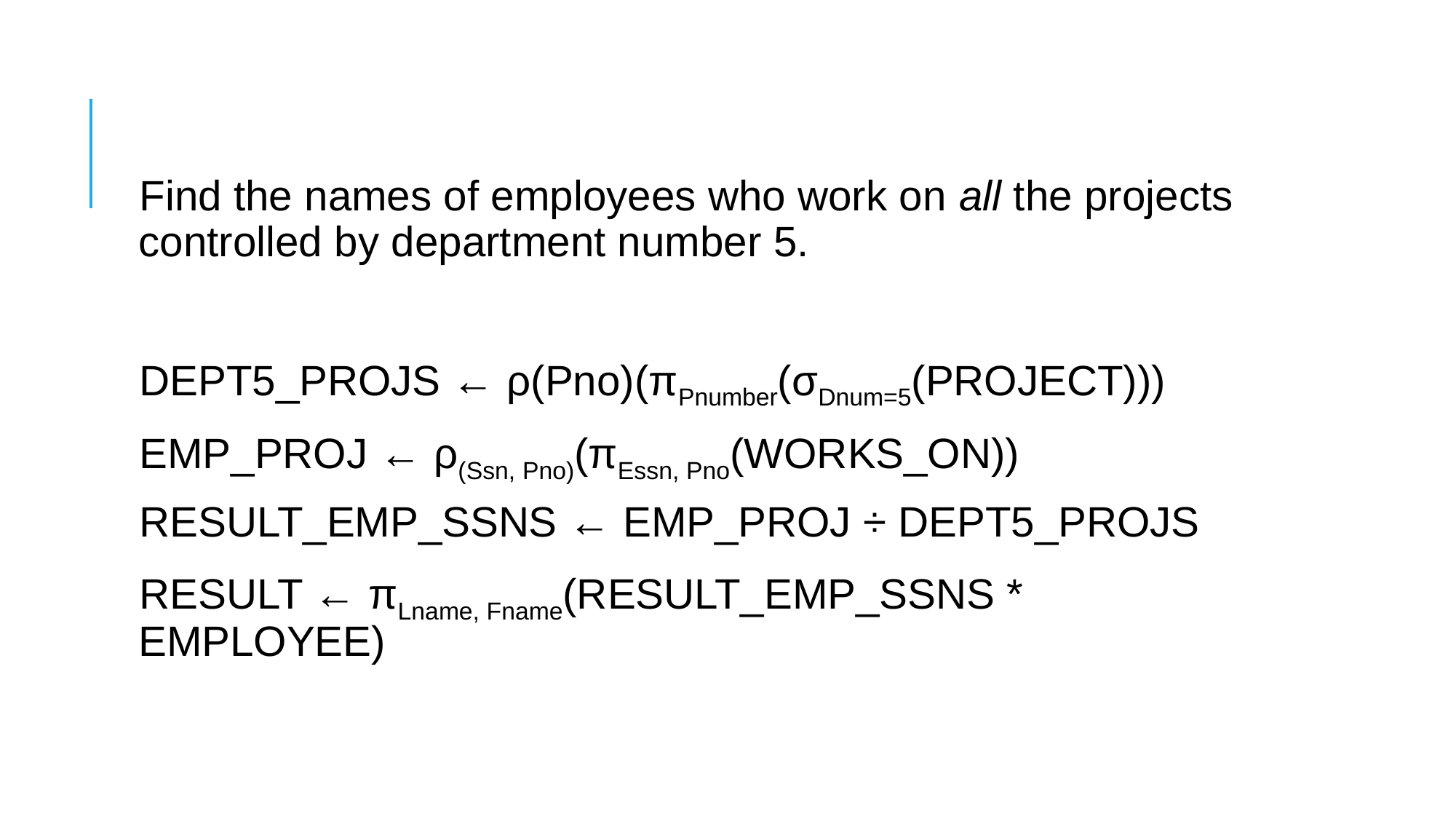

#
Find the names of employees who work on all the projects controlled by department number 5.

DEPT5_PROJS ← ρ(Pno)(πPnumber(σDnum=5(PROJECT)))
EMP_PROJ ← ρ(Ssn, Pno)(πEssn, Pno(WORKS_ON))
RESULT_EMP_SSNS ← EMP_PROJ ÷ DEPT5_PROJS
RESULT ← πLname, Fname(RESULT_EMP_SSNS * EMPLOYEE)